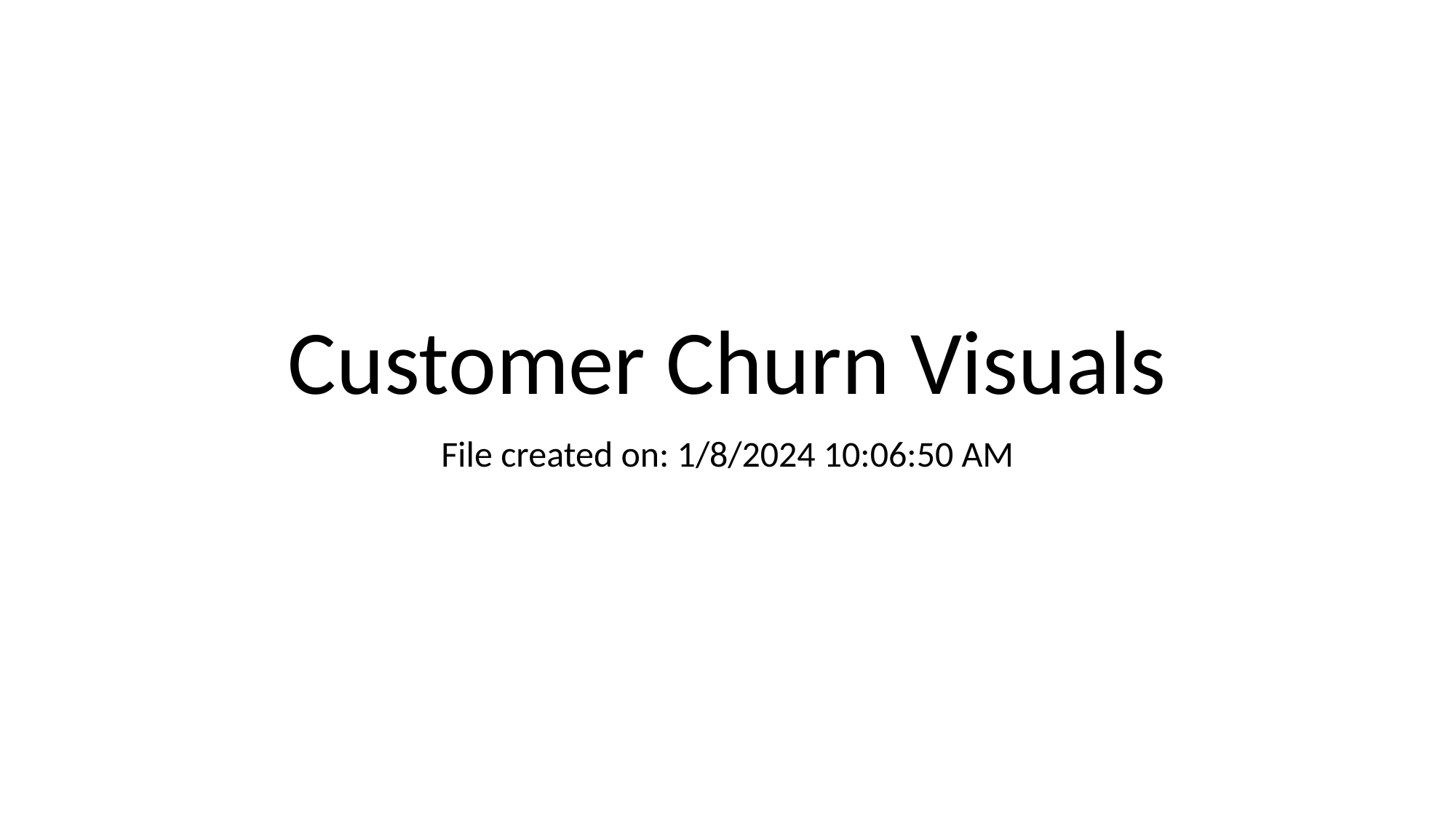

# Customer Churn Visuals
File created on: 1/8/2024 10:06:50 AM